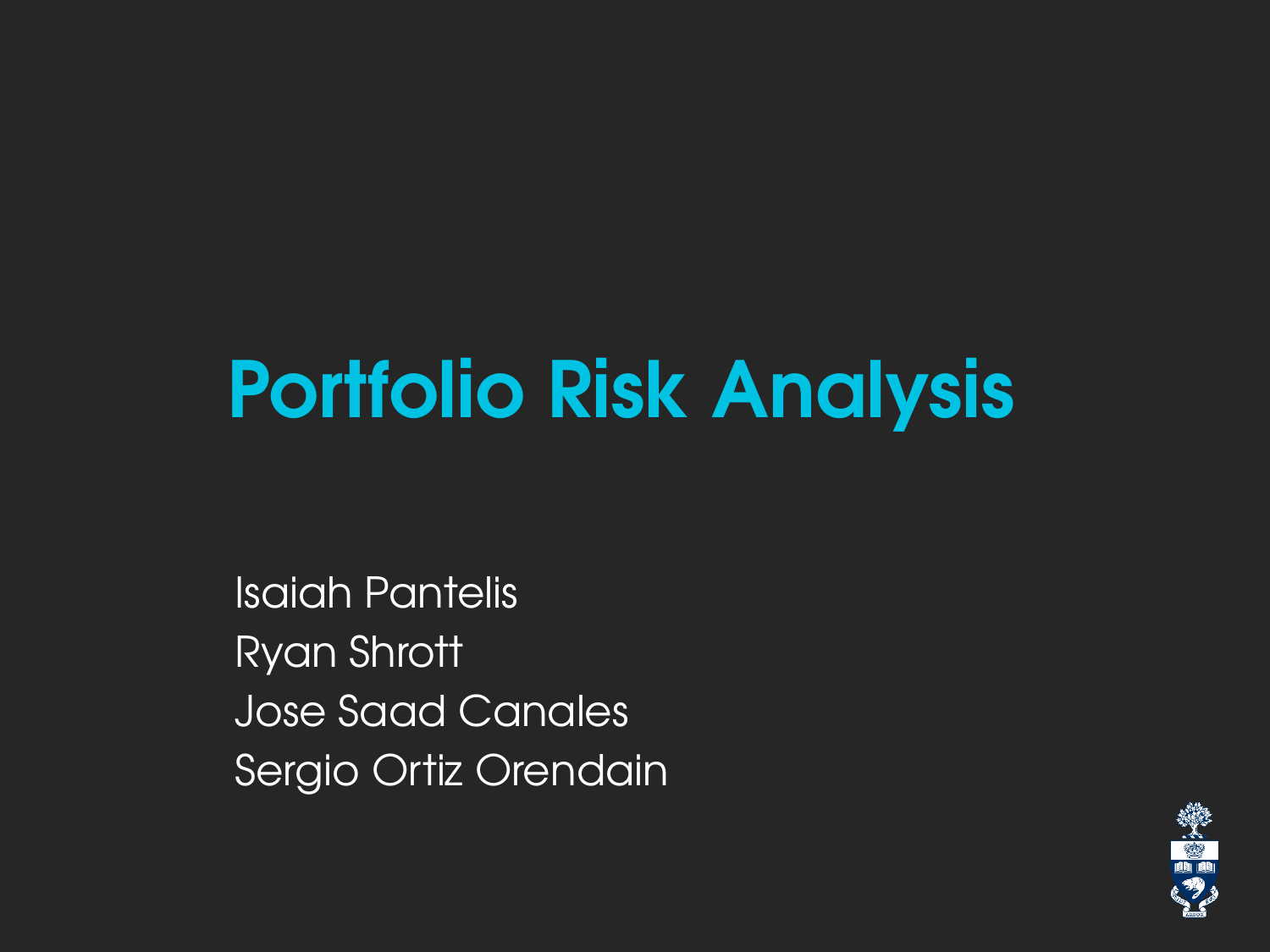

# Portfolio Risk Analysis
Isaiah Pantelis
Ryan Shrott
Jose Saad Canales
Sergio Ortiz Orendain